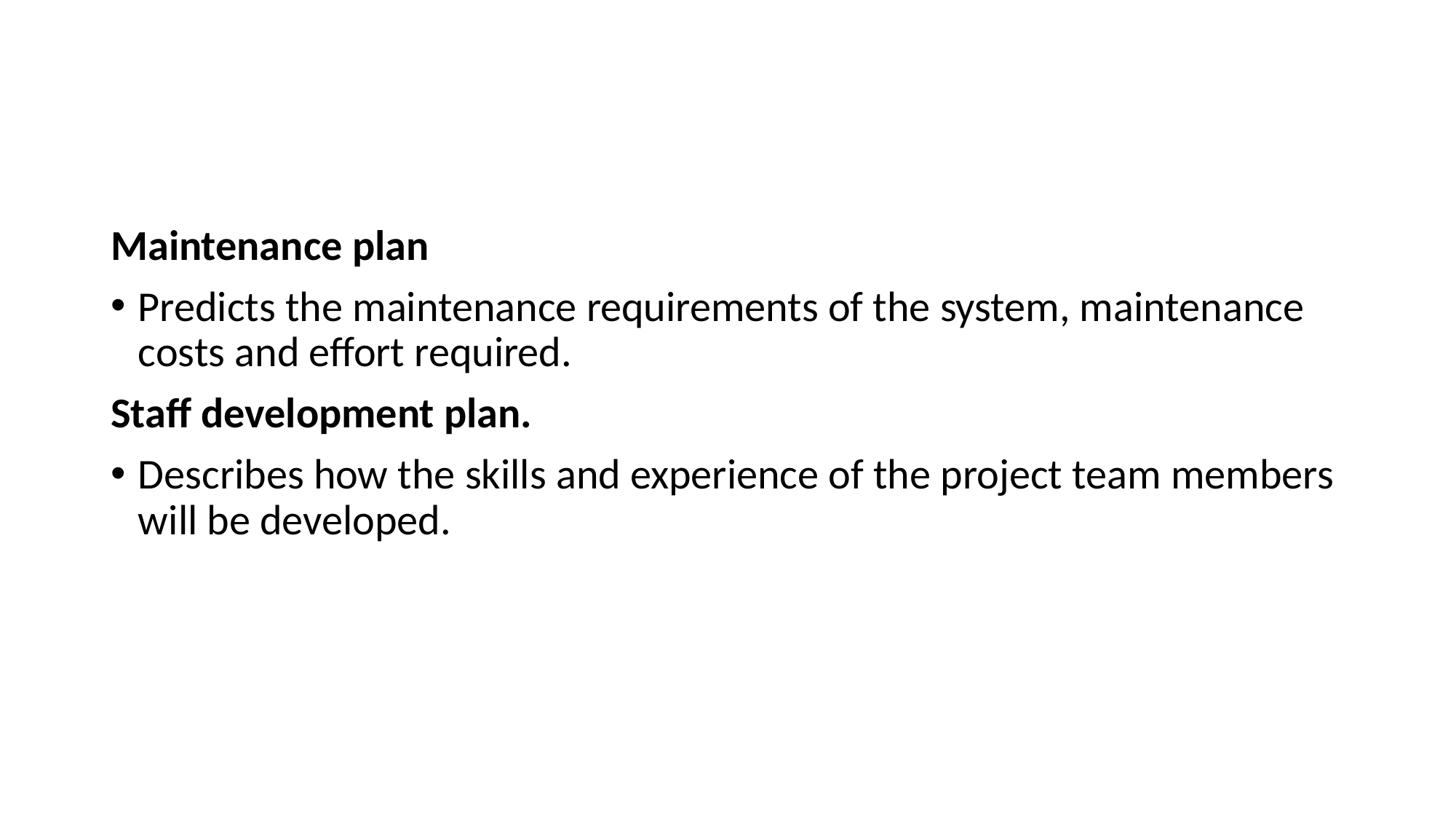

#
Maintenance plan
Predicts the maintenance requirements of the system, maintenance costs and effort required.
Staff development plan.
Describes how the skills and experience of the project team members will be developed.